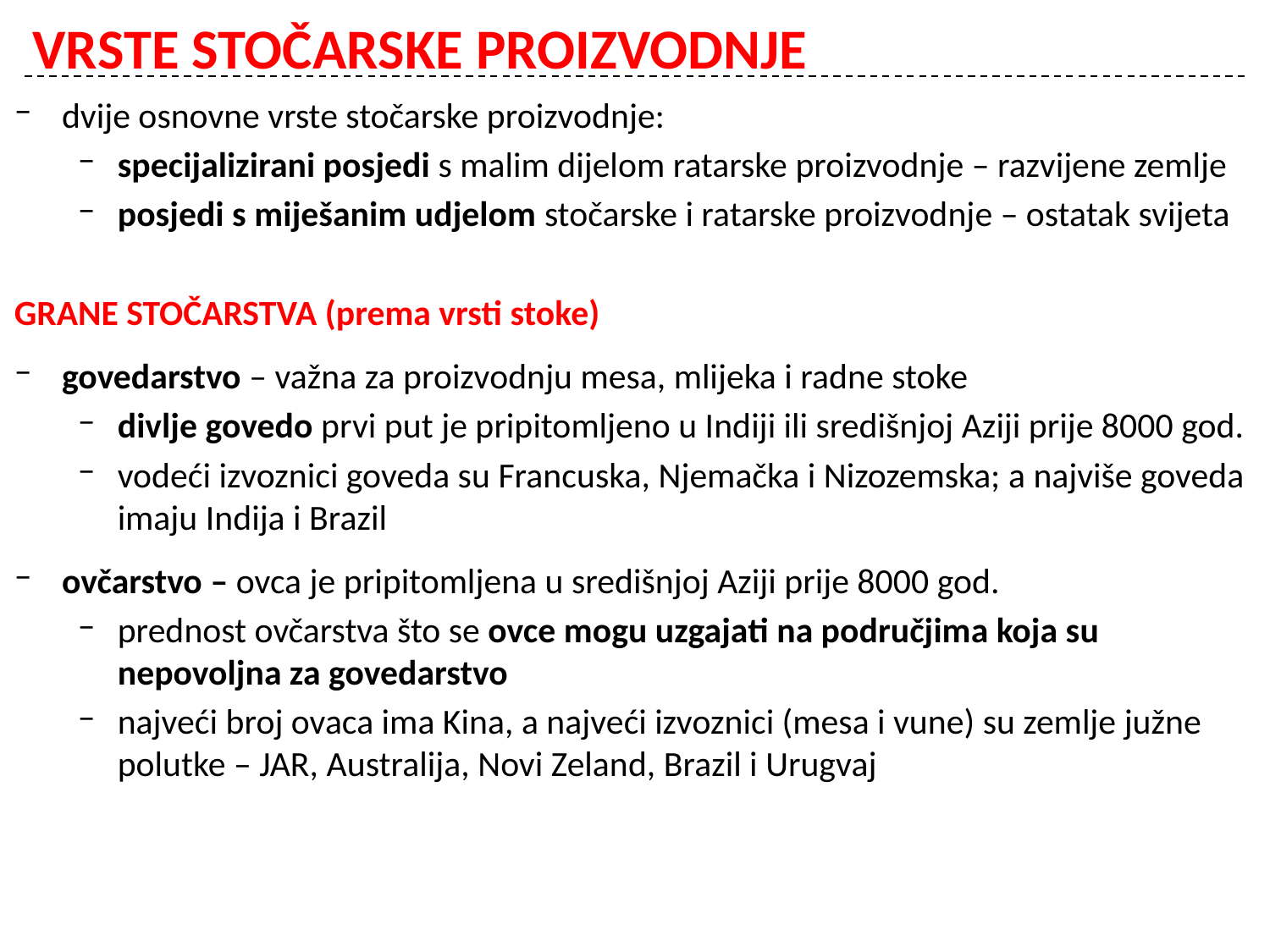

# VRSTE STOČARSKE PROIZVODNJE
dvije osnovne vrste stočarske proizvodnje:
specijalizirani posjedi s malim dijelom ratarske proizvodnje – razvijene zemlje
posjedi s miješanim udjelom stočarske i ratarske proizvodnje – ostatak svijeta

GRANE STOČARSTVA (prema vrsti stoke)
govedarstvo – važna za proizvodnju mesa, mlijeka i radne stoke
divlje govedo prvi put je pripitomljeno u Indiji ili središnjoj Aziji prije 8000 god.
vodeći izvoznici goveda su Francuska, Njemačka i Nizozemska; a najviše goveda imaju Indija i Brazil
ovčarstvo – ovca je pripitomljena u središnjoj Aziji prije 8000 god.
prednost ovčarstva što se ovce mogu uzgajati na područjima koja su nepovoljna za govedarstvo
najveći broj ovaca ima Kina, a najveći izvoznici (mesa i vune) su zemlje južne polutke – JAR, Australija, Novi Zeland, Brazil i Urugvaj